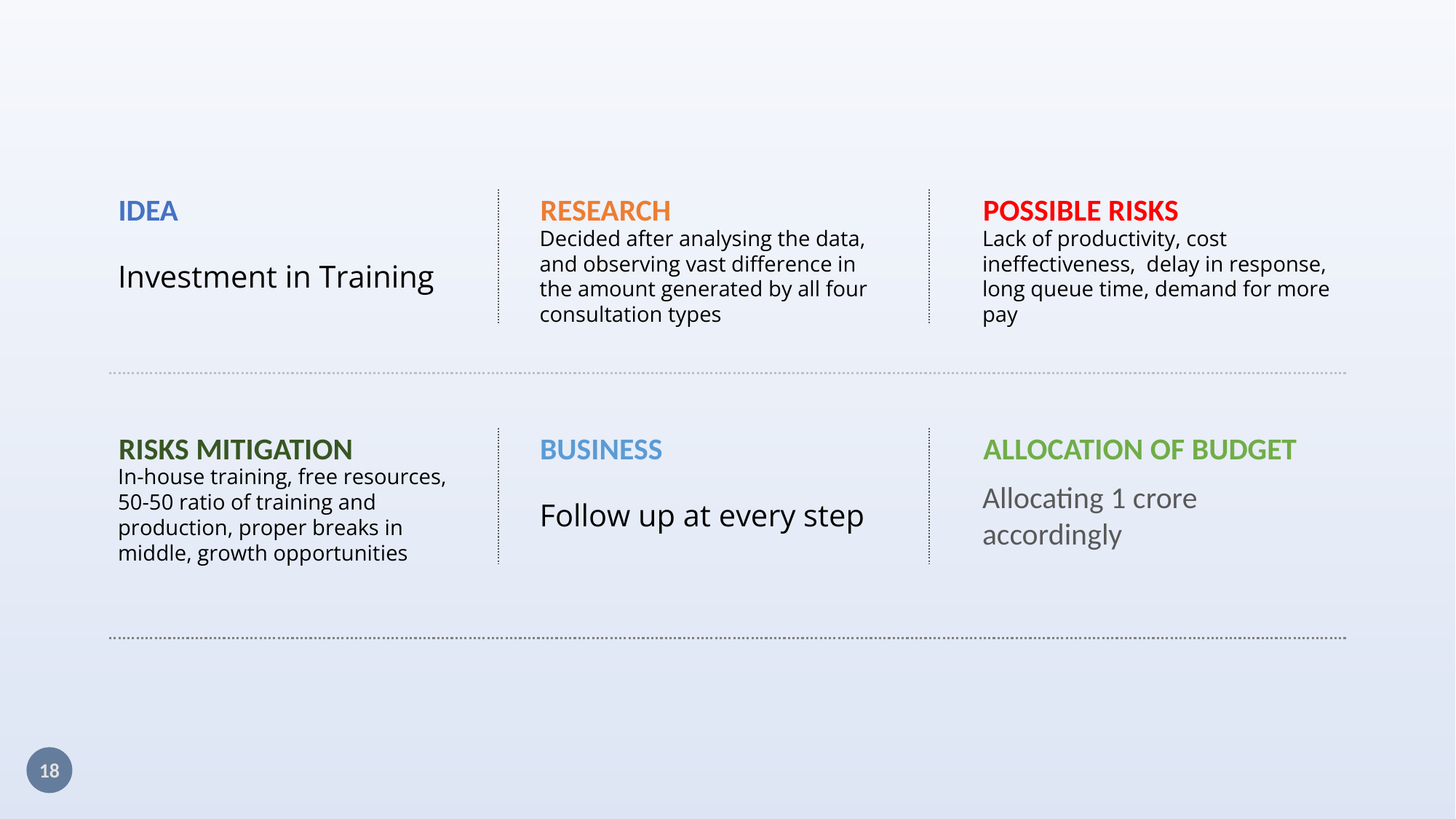

RESEARCH
Decided after analysing the data, and observing vast difference in the amount generated by all four consultation types
POSSIBLE RISKS
Lack of productivity, cost ineffectiveness,  delay in response, long queue time, demand for more pay
IDEA
Investment in Training
RISKS MITIGATION
In-house training, free resources, 50-50 ratio of training and production, proper breaks in middle, growth opportunities
ALLOCATION OF BUDGET
Allocating 1 crore accordingly
BUSINESS
Follow up at every step
18